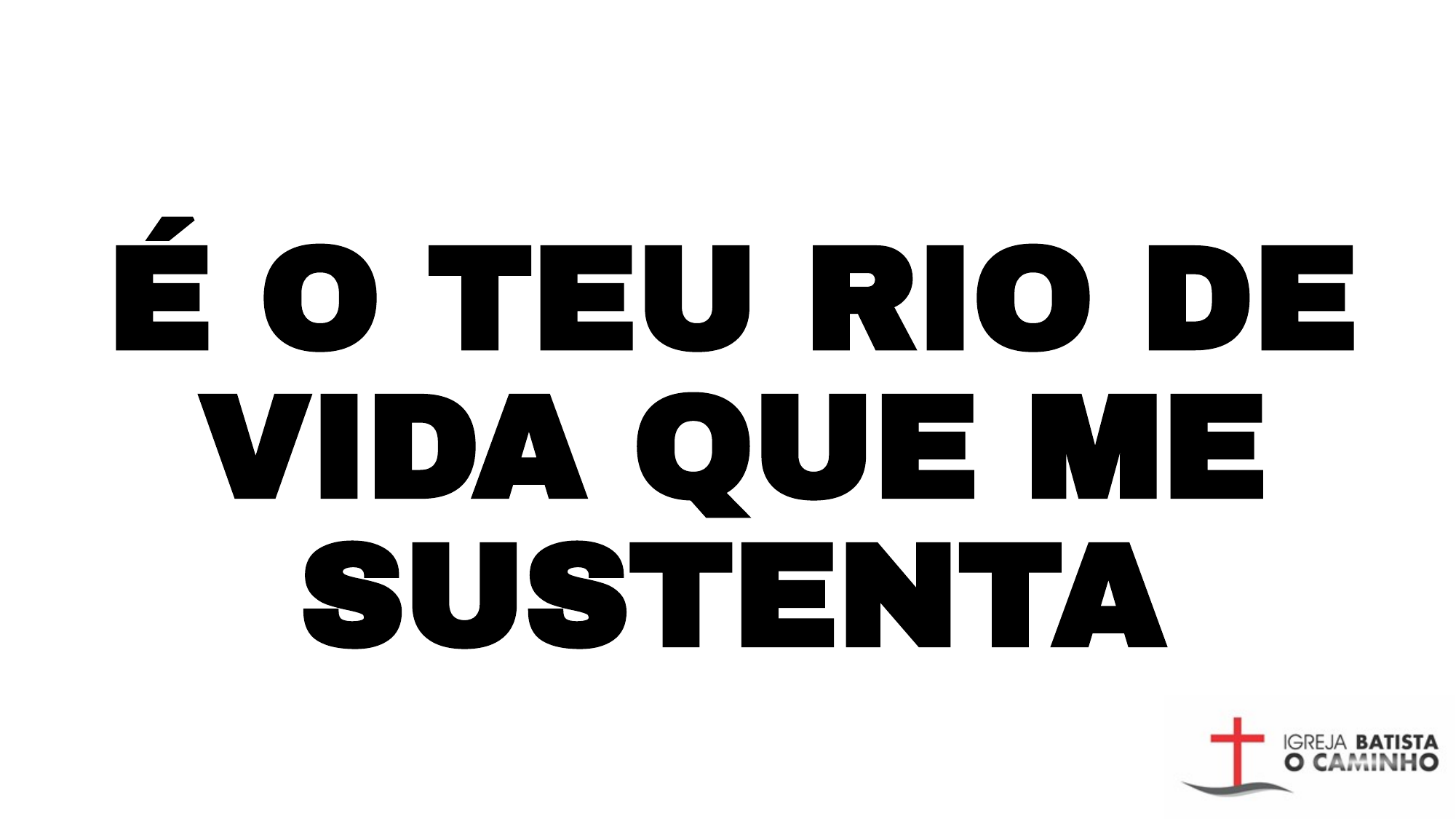

# É O TEU RIO DE VIDA QUE ME SUSTENTA